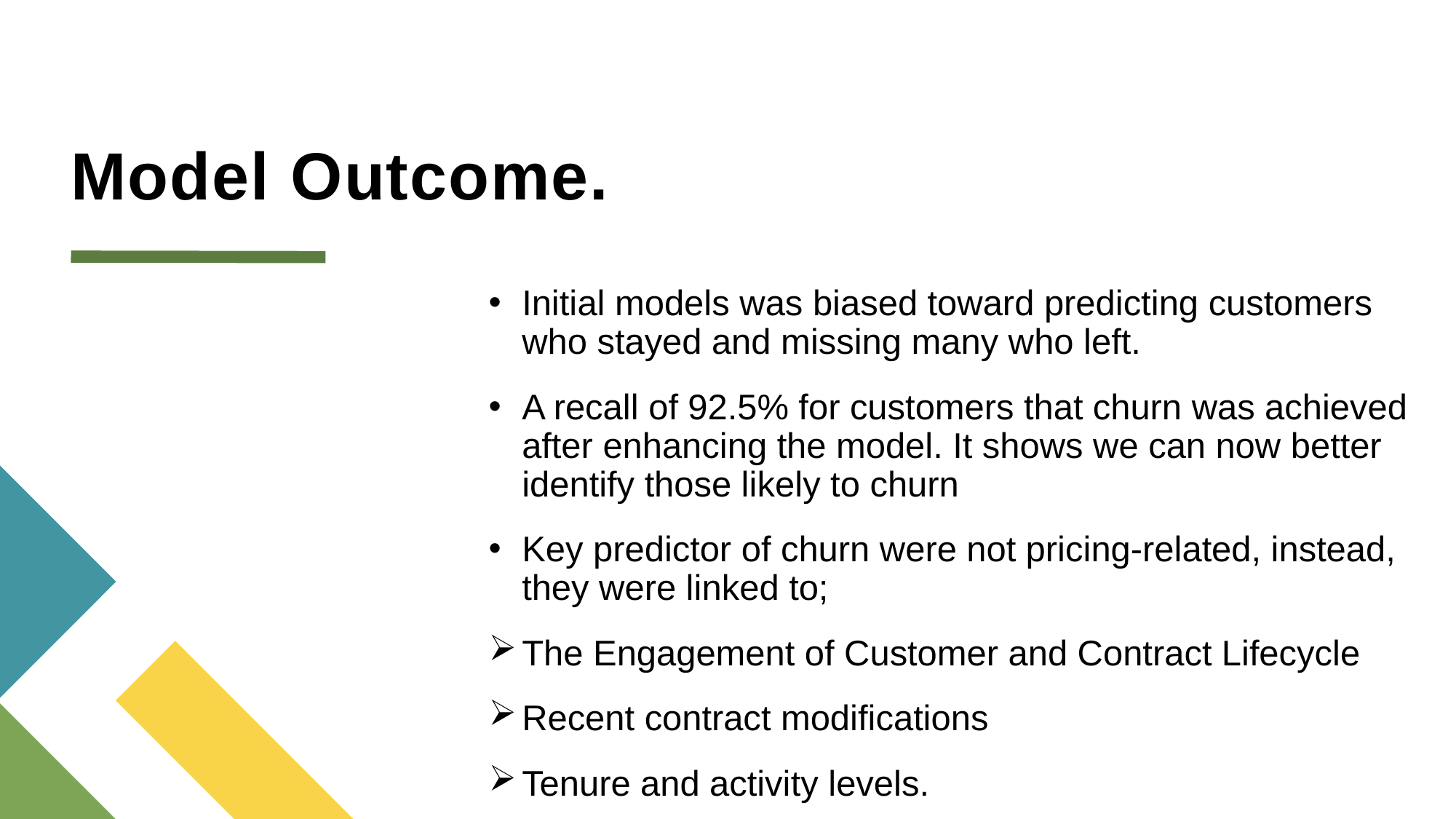

# Model Outcome.
Initial models was biased toward predicting customers who stayed and missing many who left.
A recall of 92.5% for customers that churn was achieved after enhancing the model. It shows we can now better identify those likely to churn
Key predictor of churn were not pricing-related, instead, they were linked to;
The Engagement of Customer and Contract Lifecycle
Recent contract modifications
Tenure and activity levels.